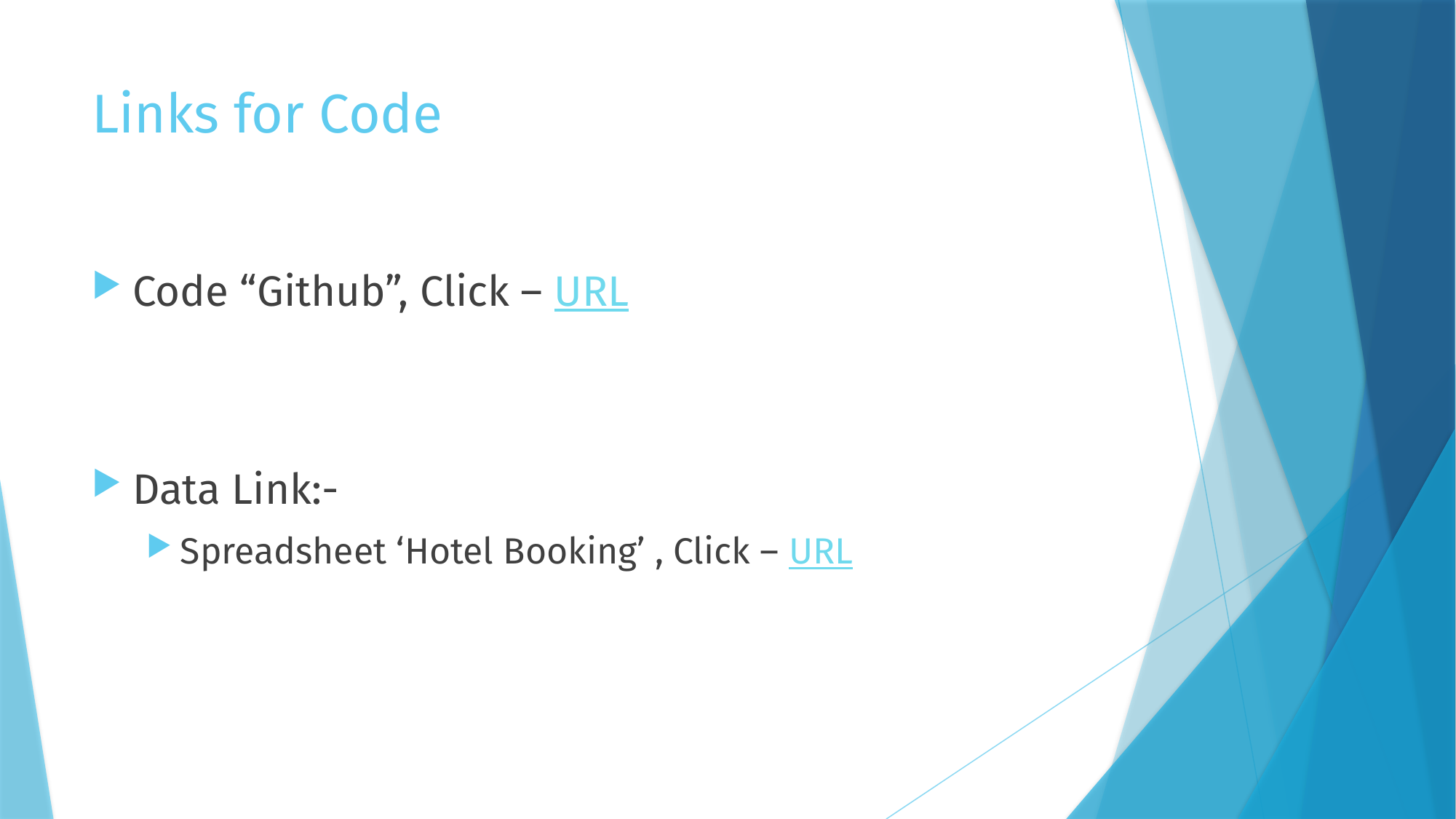

# Links for Code
Code “Github”, Click – URL

Data Link:-
Spreadsheet ‘Hotel Booking’ , Click – URL